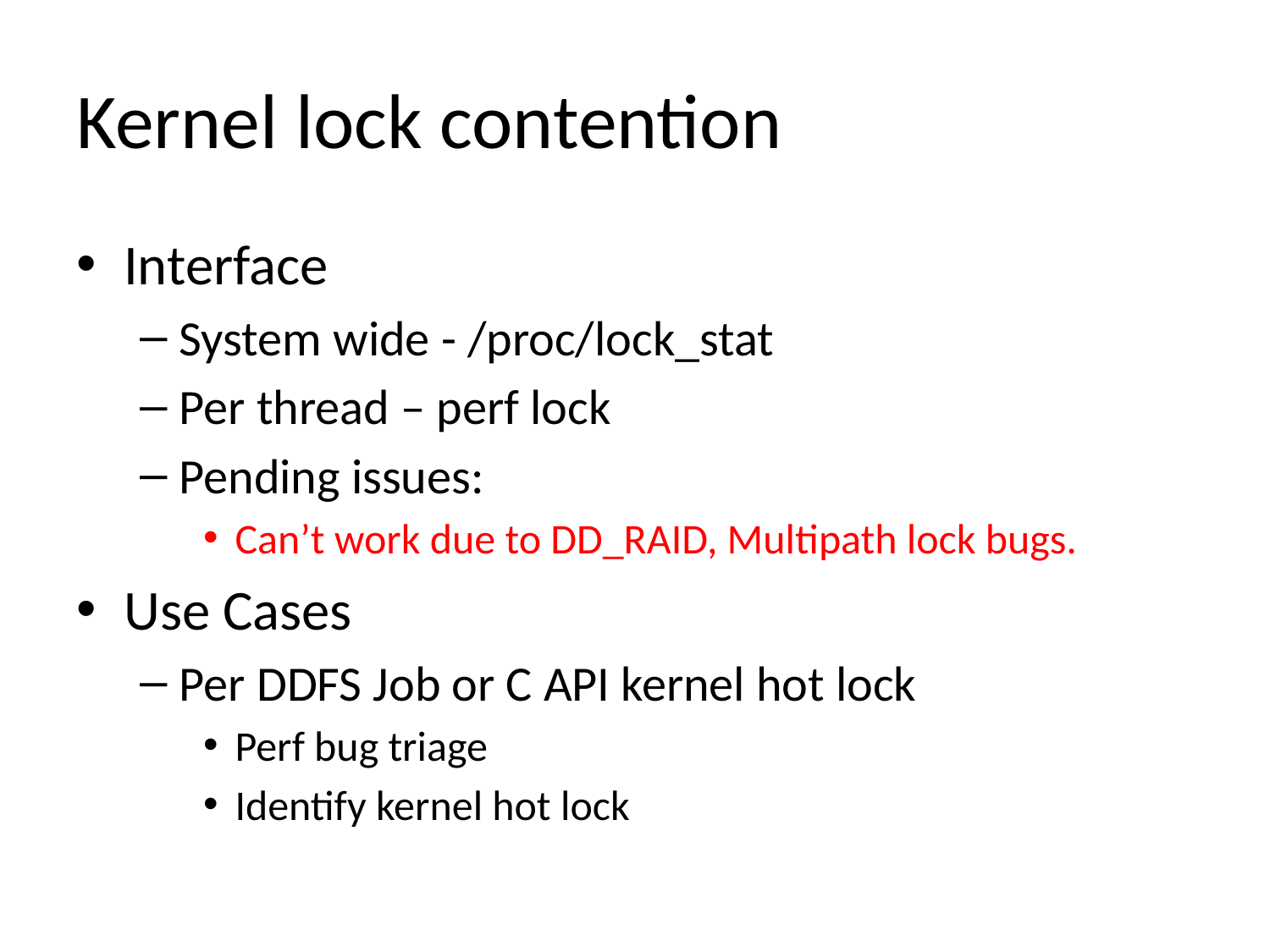

# Kernel lock contention
Interface
System wide - /proc/lock_stat
Per thread – perf lock
Pending issues:
Can’t work due to DD_RAID, Multipath lock bugs.
Use Cases
Per DDFS Job or C API kernel hot lock
Perf bug triage
Identify kernel hot lock